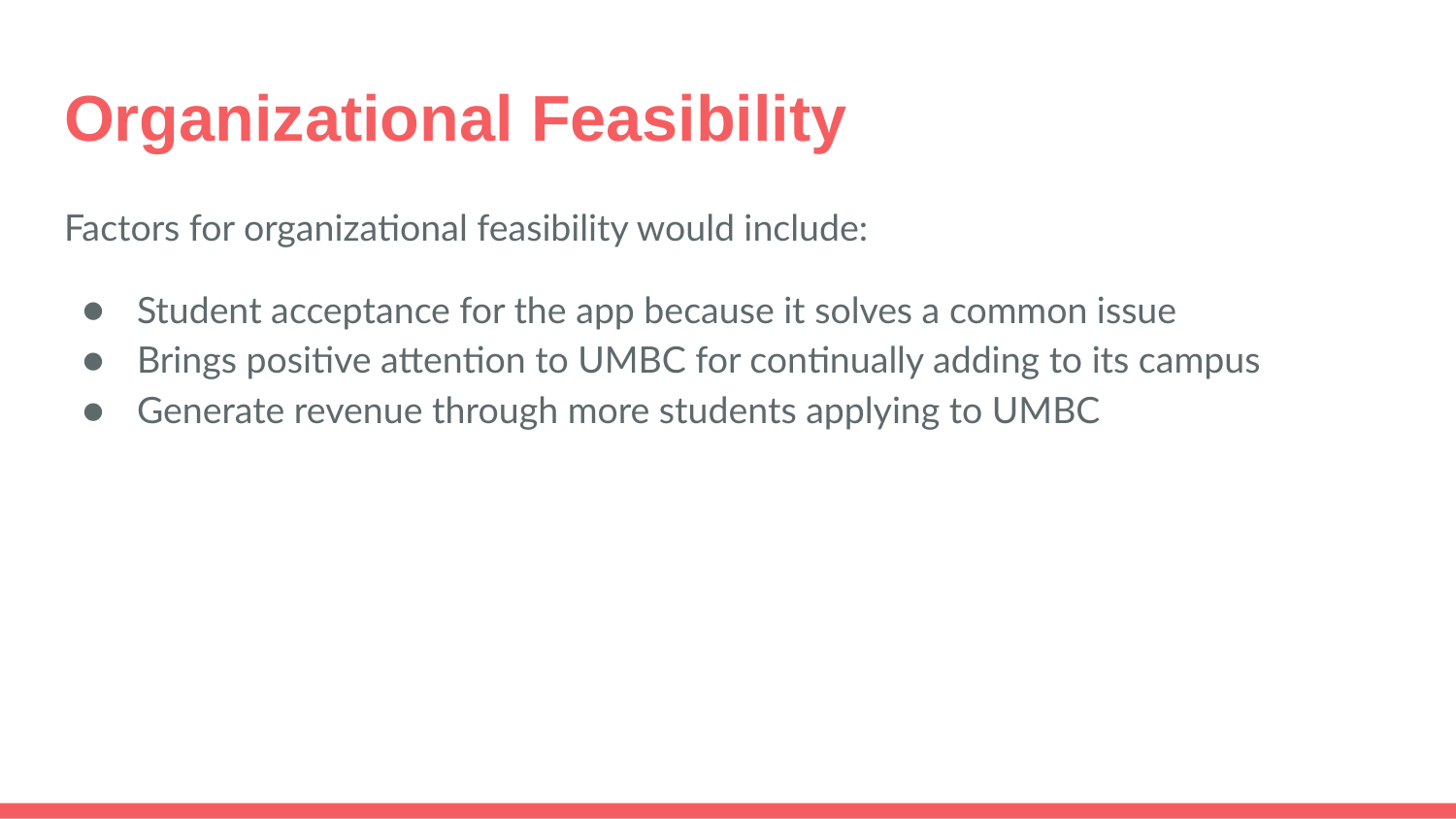

# Organizational Feasibility
Factors for organizational feasibility would include:
Student acceptance for the app because it solves a common issue
Brings positive attention to UMBC for continually adding to its campus
Generate revenue through more students applying to UMBC